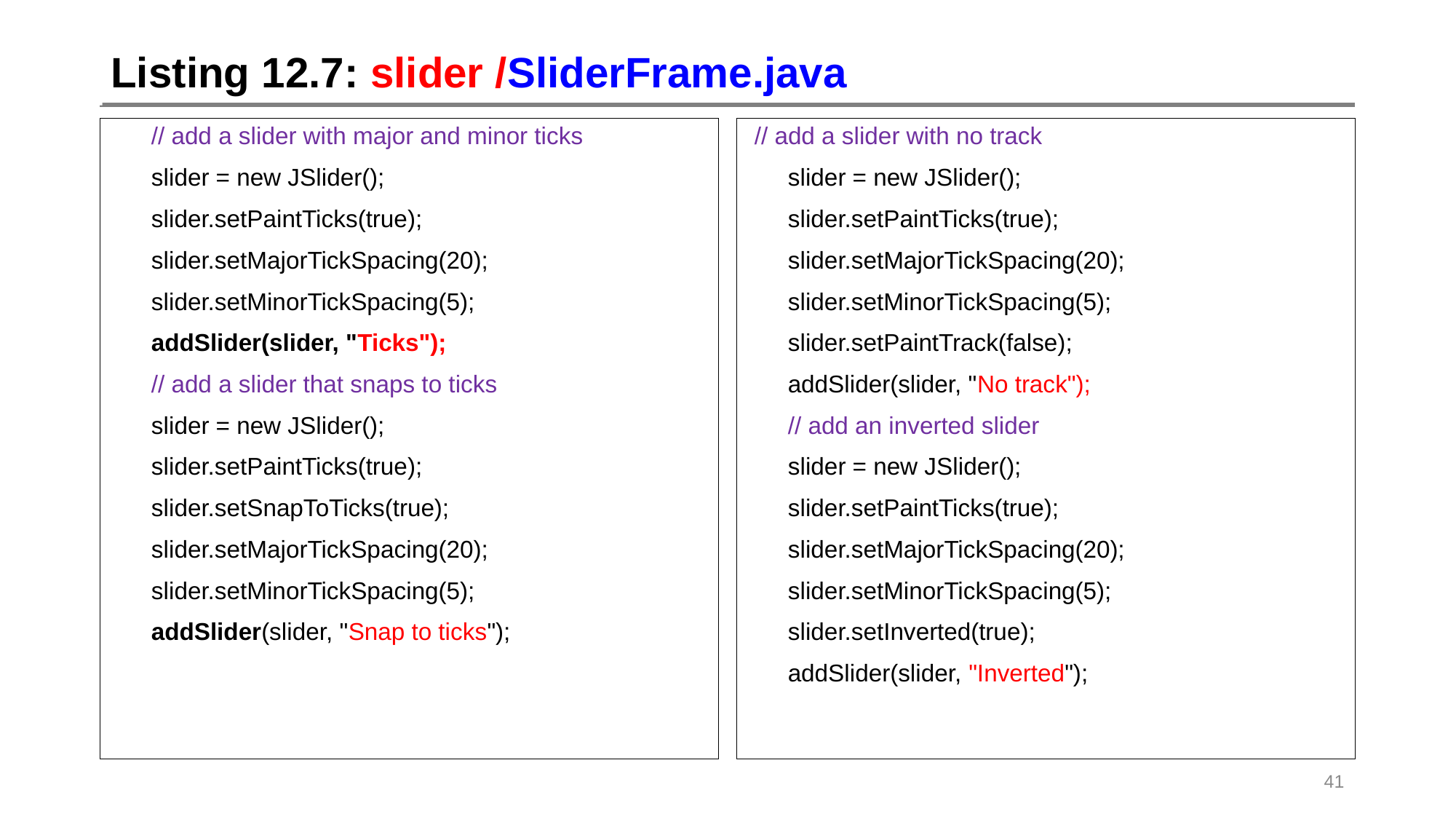

# Listing 12.7: slider /SliderFrame.java
      // add a slider with major and minor ticks
      slider = new JSlider();
      slider.setPaintTicks(true);
      slider.setMajorTickSpacing(20);
      slider.setMinorTickSpacing(5);
      addSlider(slider, "Ticks");
      // add a slider that snaps to ticks
      slider = new JSlider();
      slider.setPaintTicks(true);
      slider.setSnapToTicks(true);
      slider.setMajorTickSpacing(20);
      slider.setMinorTickSpacing(5);
      addSlider(slider, "Snap to ticks");

 // add a slider with no track
      slider = new JSlider();
      slider.setPaintTicks(true);
      slider.setMajorTickSpacing(20);
      slider.setMinorTickSpacing(5);
      slider.setPaintTrack(false);
      addSlider(slider, "No track");
      // add an inverted slider
      slider = new JSlider();
      slider.setPaintTicks(true);
      slider.setMajorTickSpacing(20);
      slider.setMinorTickSpacing(5);
      slider.setInverted(true);
      addSlider(slider, "Inverted");
41